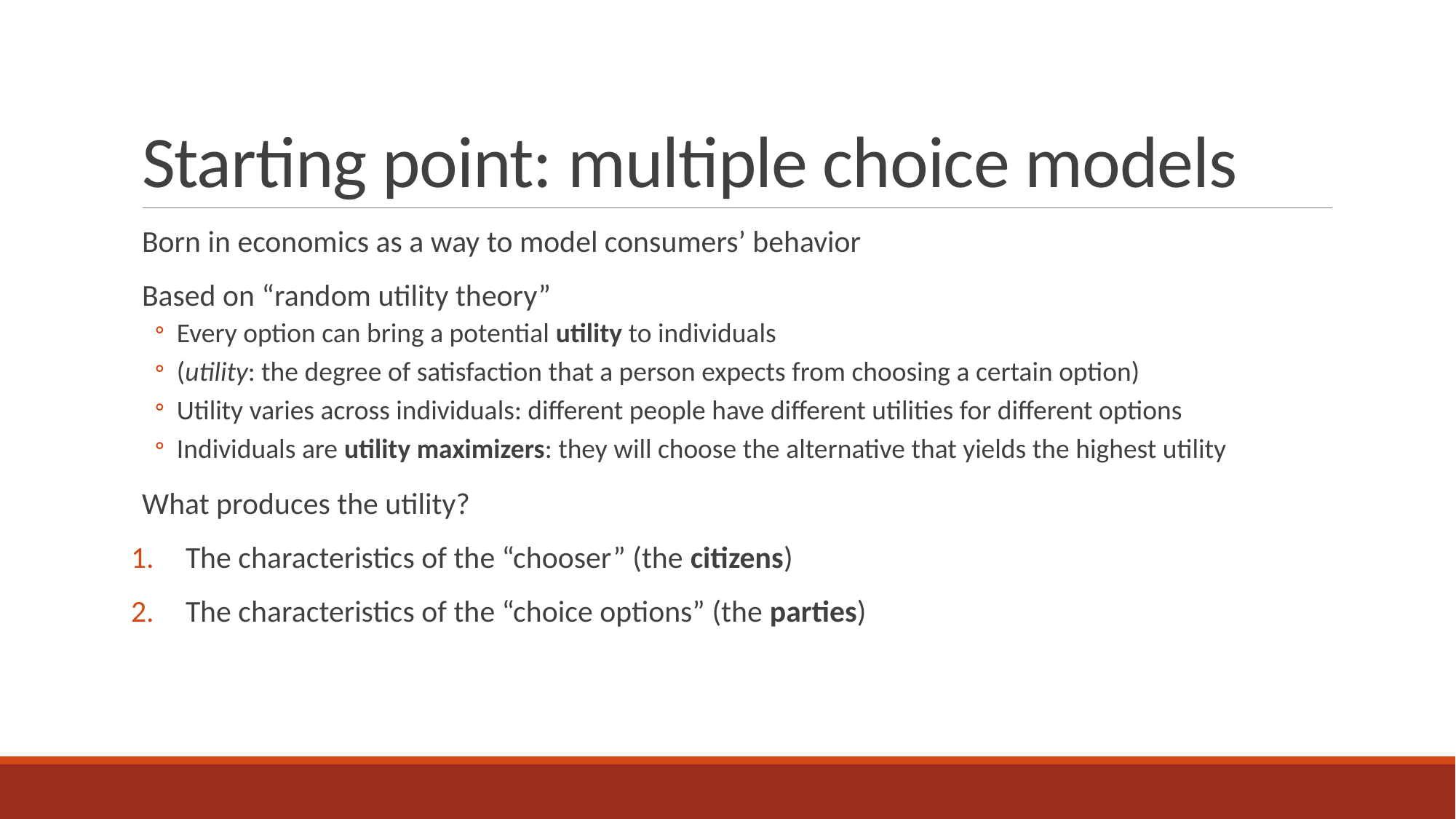

# Starting point: multiple choice models
Born in economics as a way to model consumers’ behavior
Based on “random utility theory”
Every option can bring a potential utility to individuals
(utility: the degree of satisfaction that a person expects from choosing a certain option)
Utility varies across individuals: different people have different utilities for different options
Individuals are utility maximizers: they will choose the alternative that yields the highest utility
What produces the utility?
The characteristics of the “chooser” (the citizens)
The characteristics of the “choice options” (the parties)